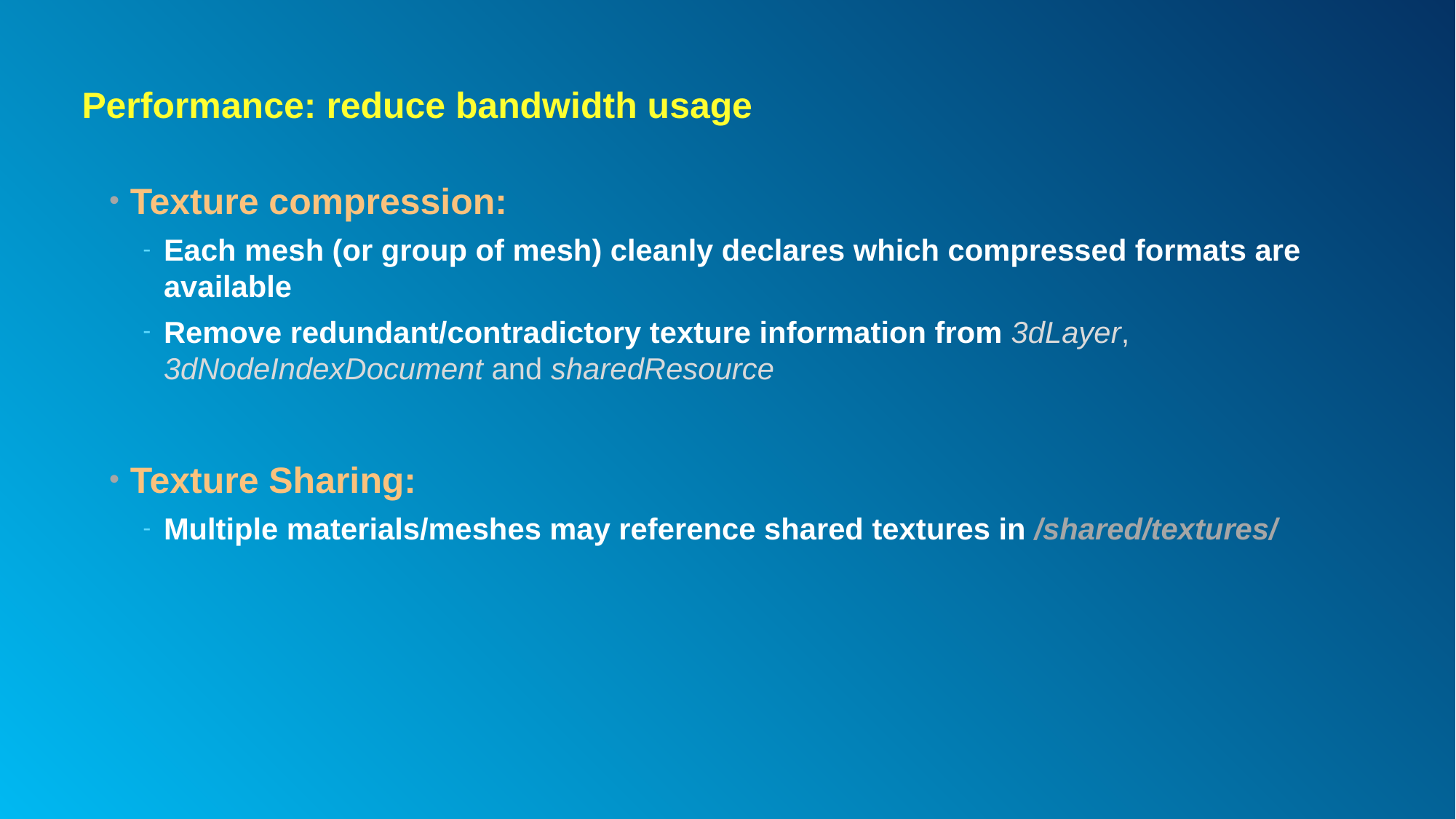

# Performance: reduce bandwidth usage
Texture compression:
Each mesh (or group of mesh) cleanly declares which compressed formats are available
Remove redundant/contradictory texture information from 3dLayer, 3dNodeIndexDocument and sharedResource

Texture Sharing:
Multiple materials/meshes may reference shared textures in /shared/textures/